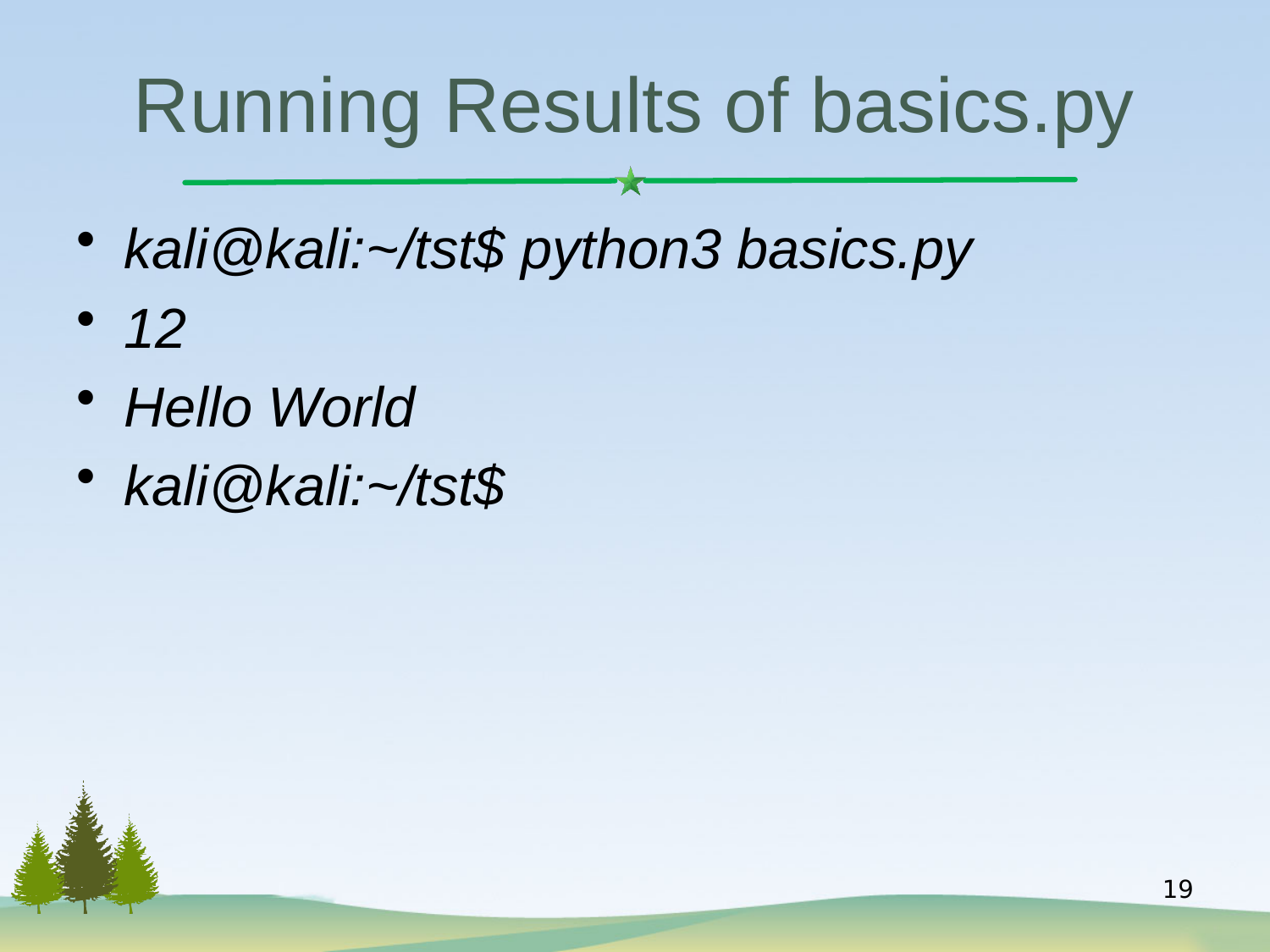

# Running Results of basics.py
kali@kali:~/tst$ python3 basics.py
12
Hello World
kali@kali:~/tst$
19